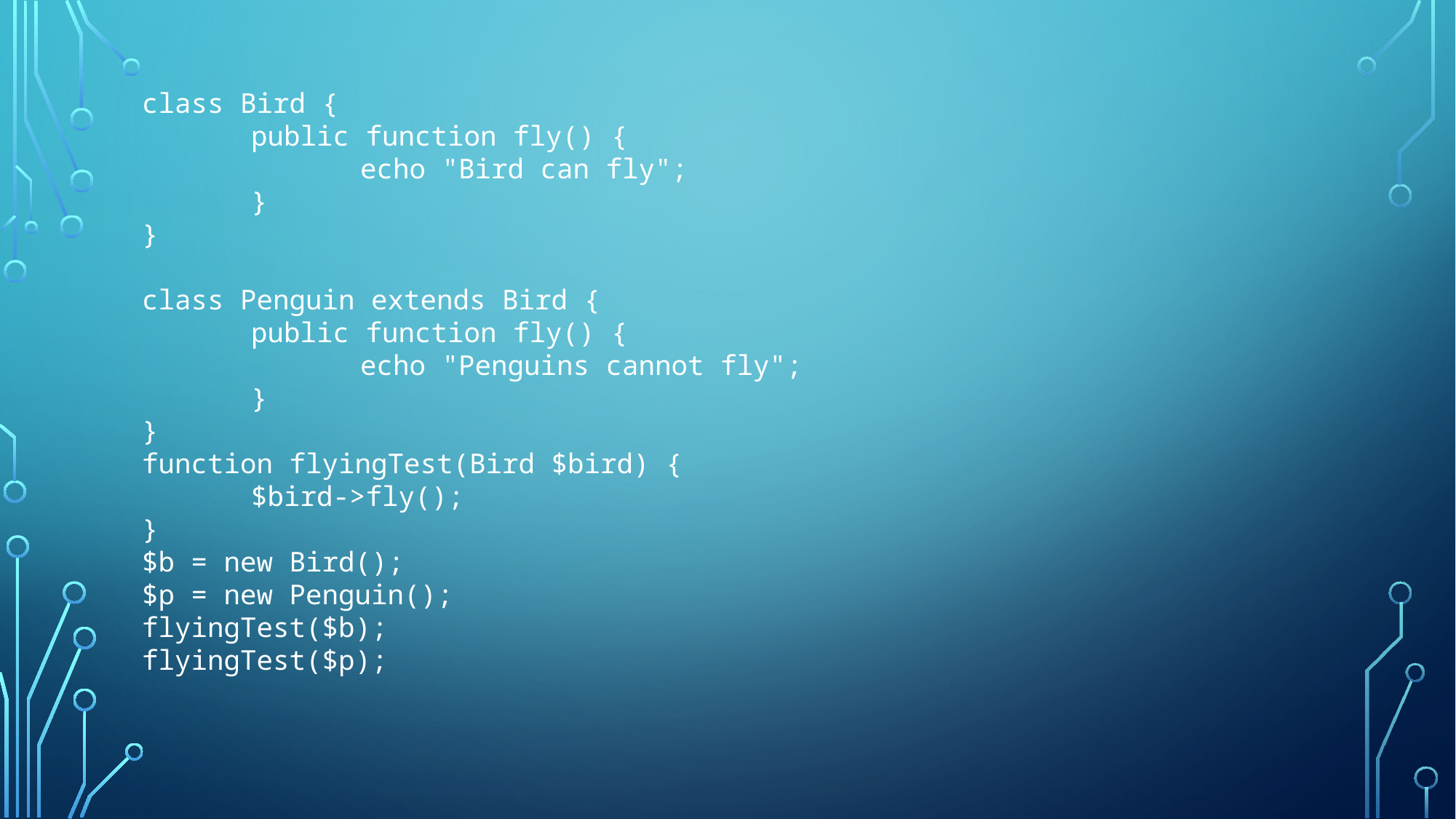

class Bird {
	public function fly() {
		echo "Bird can fly";
	}
}

class Penguin extends Bird {
	public function fly() {
		echo "Penguins cannot fly";
	}
}
function flyingTest(Bird $bird) {
	$bird->fly();
}
$b = new Bird();
$p = new Penguin();
flyingTest($b);
flyingTest($p);